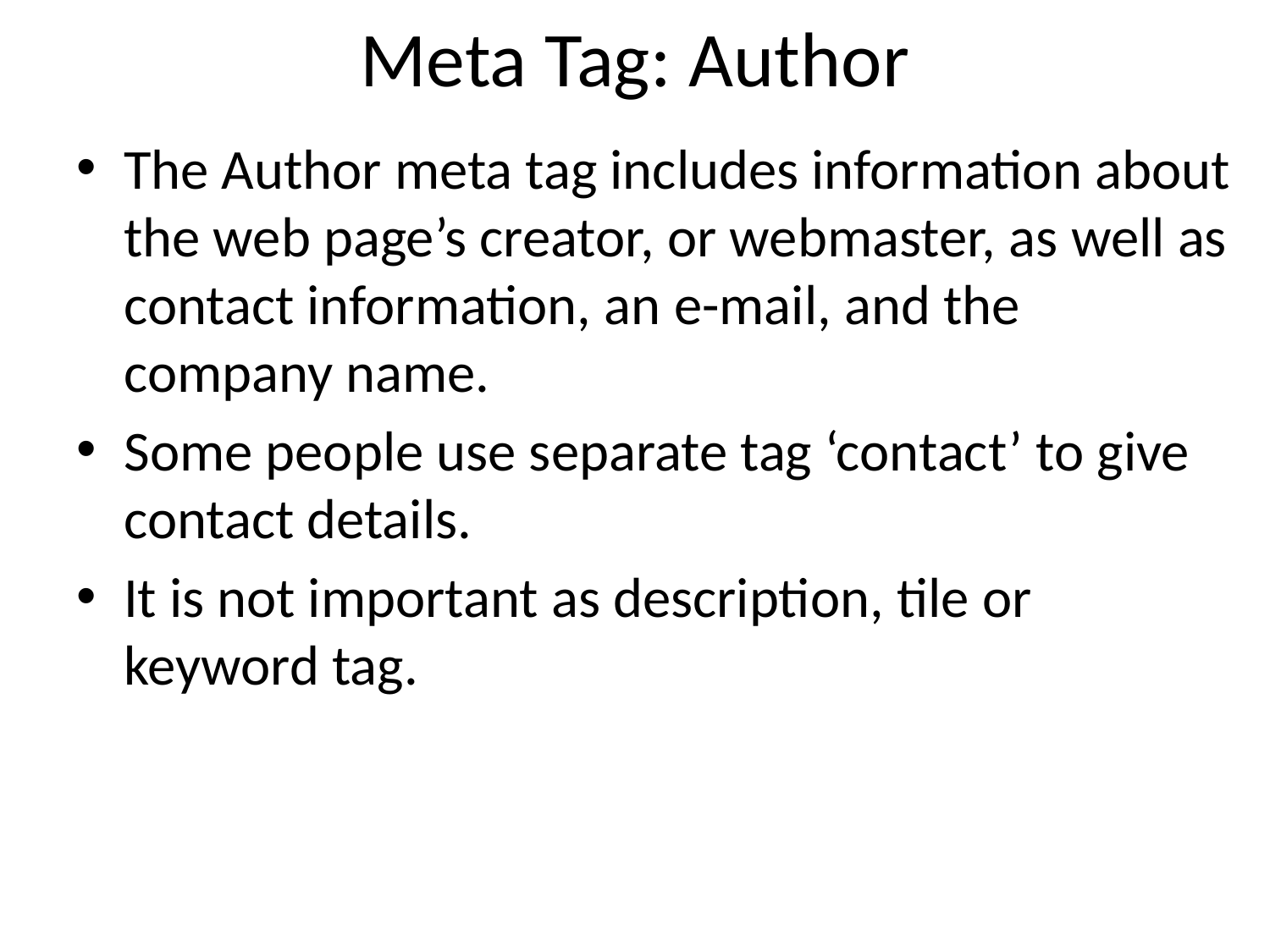

# Meta Tag: Author
The Author meta tag includes information about the web page’s creator, or webmaster, as well as contact information, an e-mail, and the company name.
Some people use separate tag ‘contact’ to give contact details.
It is not important as description, tile or keyword tag.